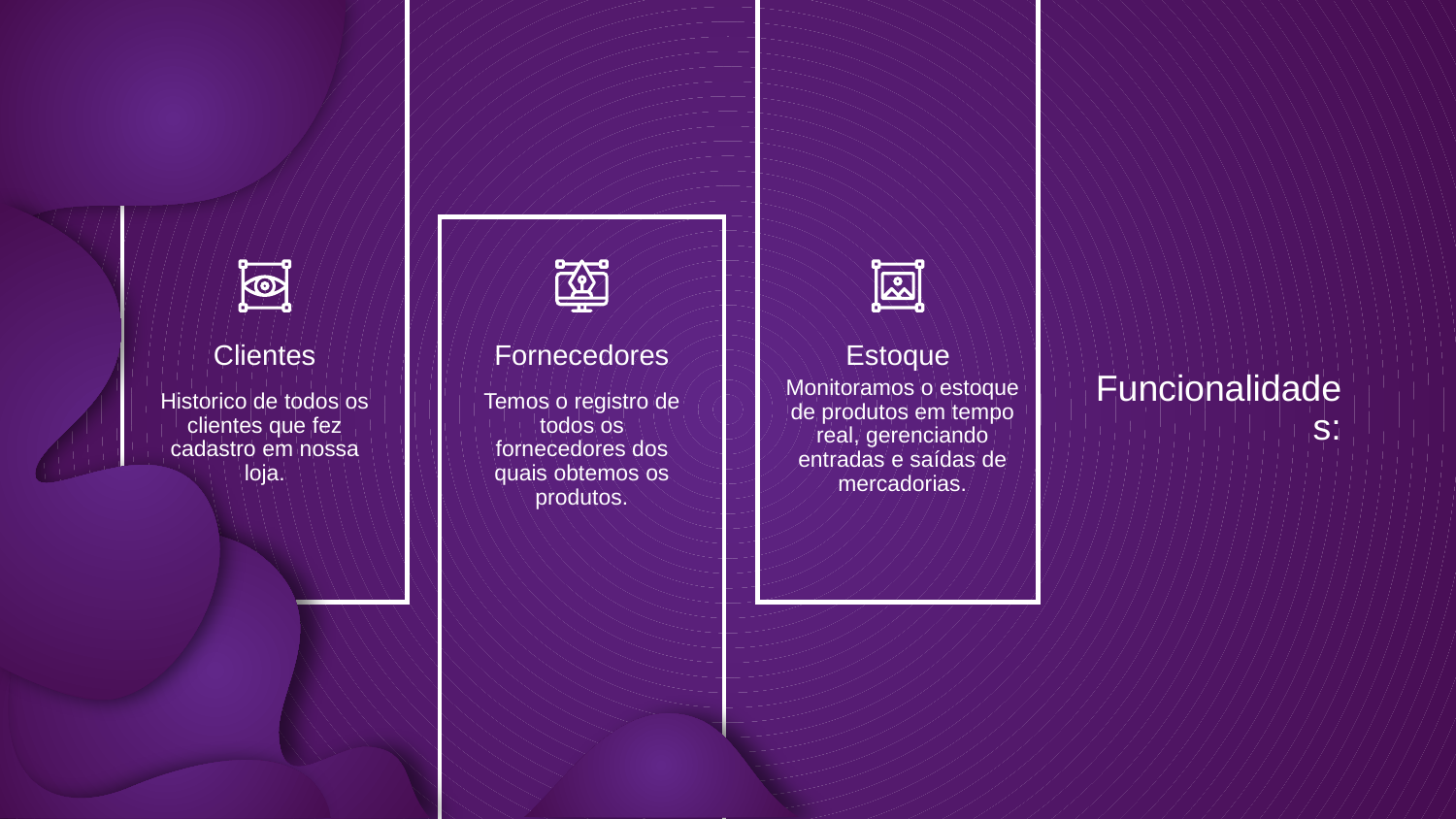

# Funcionalidades:
Clientes
Fornecedores
Estoque

Monitoramos o estoque de produtos em tempo real, gerenciando entradas e saídas de mercadorias.
Historico de todos os clientes que fez cadastro em nossa loja.
Temos o registro de todos os fornecedores dos quais obtemos os produtos.